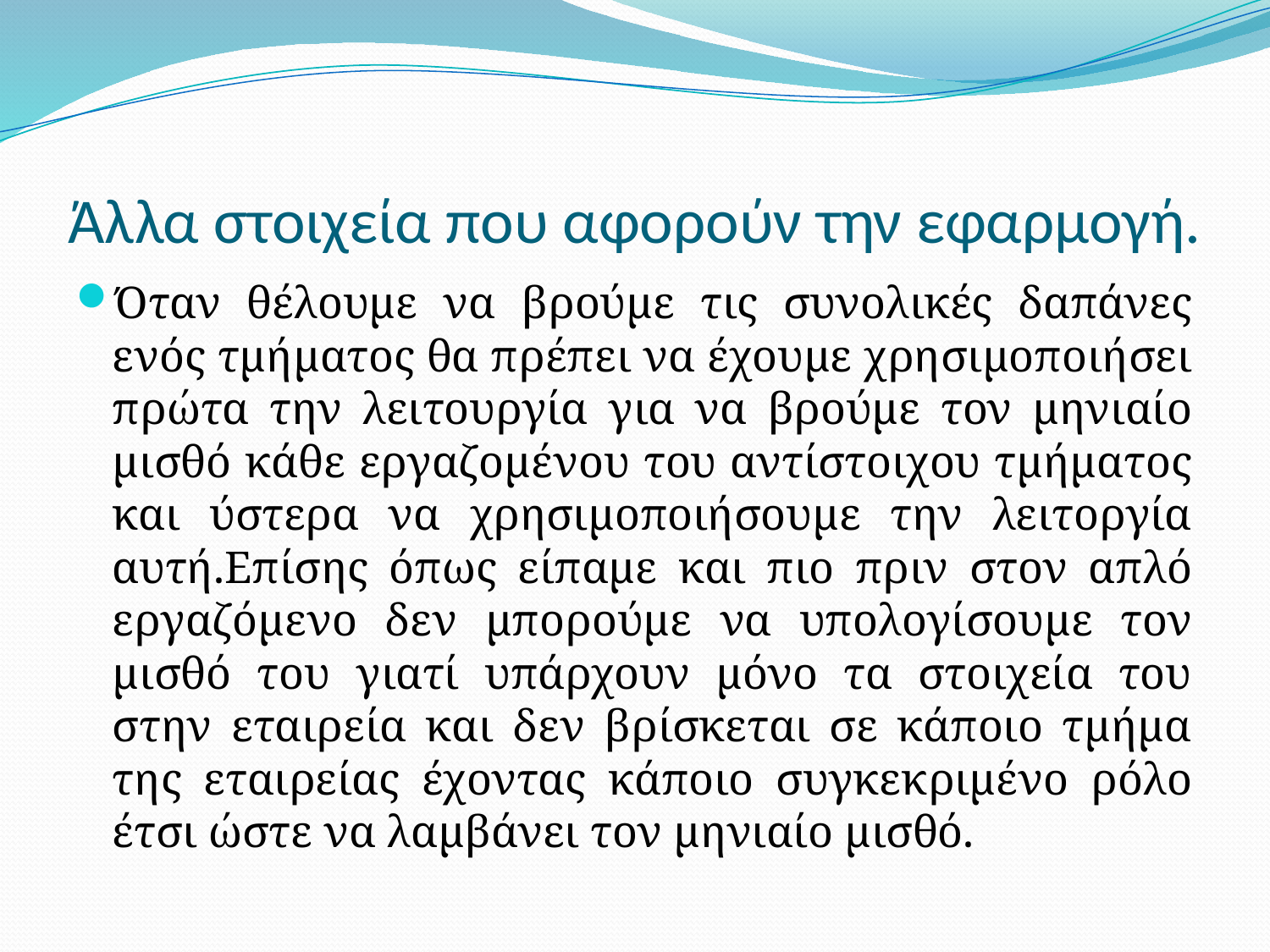

# Άλλα στοιχεία που αφορούν την εφαρμογή.
Όταν θέλουμε να βρούμε τις συνολικές δαπάνες ενός τμήματος θα πρέπει να έχουμε χρησιμοποιήσει πρώτα την λειτουργία για να βρούμε τον μηνιαίο μισθό κάθε εργαζομένου του αντίστοιχου τμήματος και ύστερα να χρησιμοποιήσουμε την λειτοργία αυτή.Επίσης όπως είπαμε και πιο πριν στον απλό εργαζόμενο δεν μπορούμε να υπολογίσουμε τον μισθό του γιατί υπάρχουν μόνο τα στοιχεία του στην εταιρεία και δεν βρίσκεται σε κάποιο τμήμα της εταιρείας έχοντας κάποιο συγκεκριμένο ρόλο έτσι ώστε να λαμβάνει τον μηνιαίο μισθό.